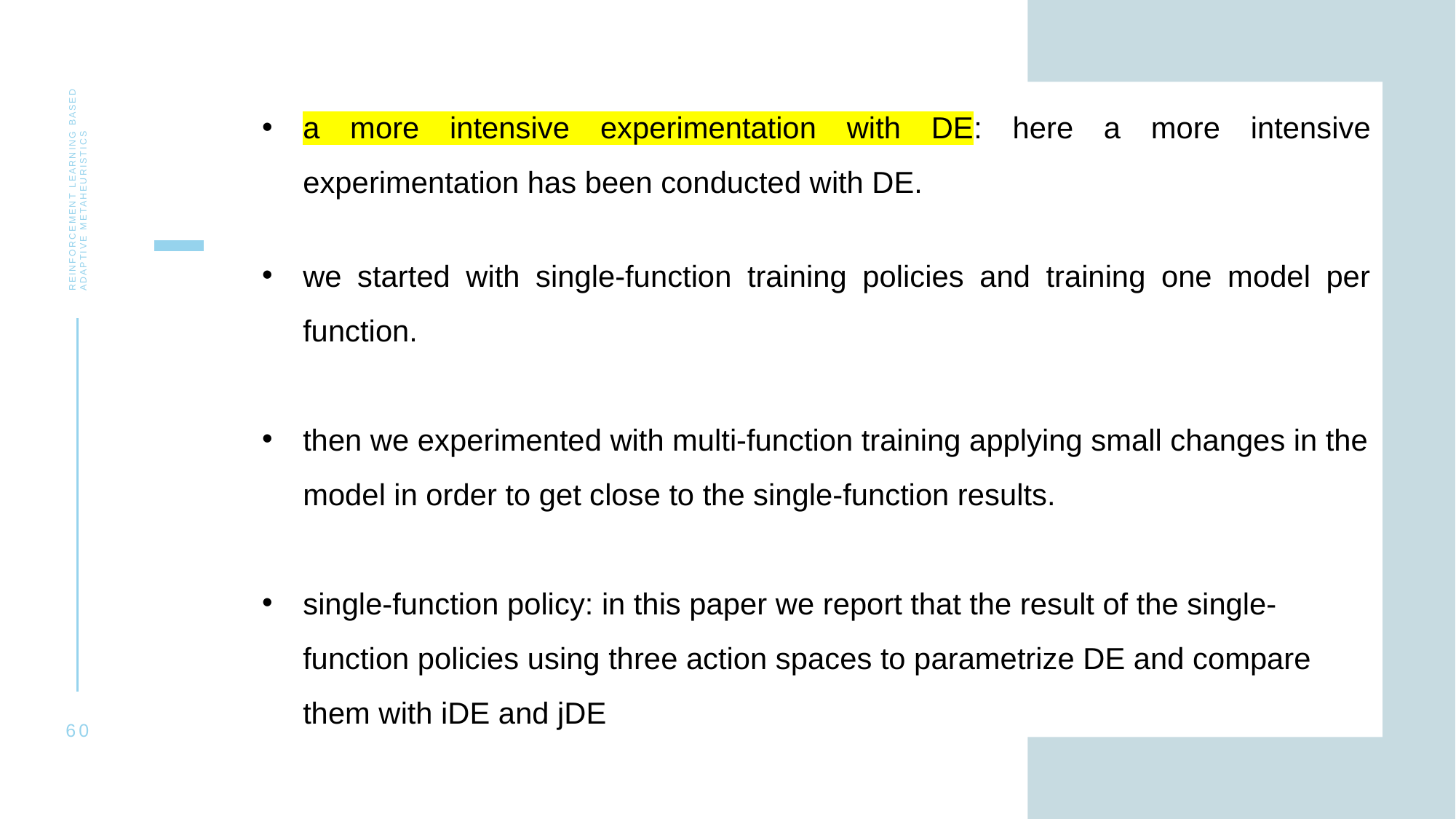

a more intensive experimentation with DE: here a more intensive experimentation has been conducted with DE.

we started with single-function training policies and training one model per function.

then we experimented with multi-function training applying small changes in the model in order to get close to the single-function results.

single-function policy: in this paper we report that the result of the single-function policies using three action spaces to parametrize DE and compare them with iDE and jDE

Reinforcement learning based adaptive metaheuristics
60